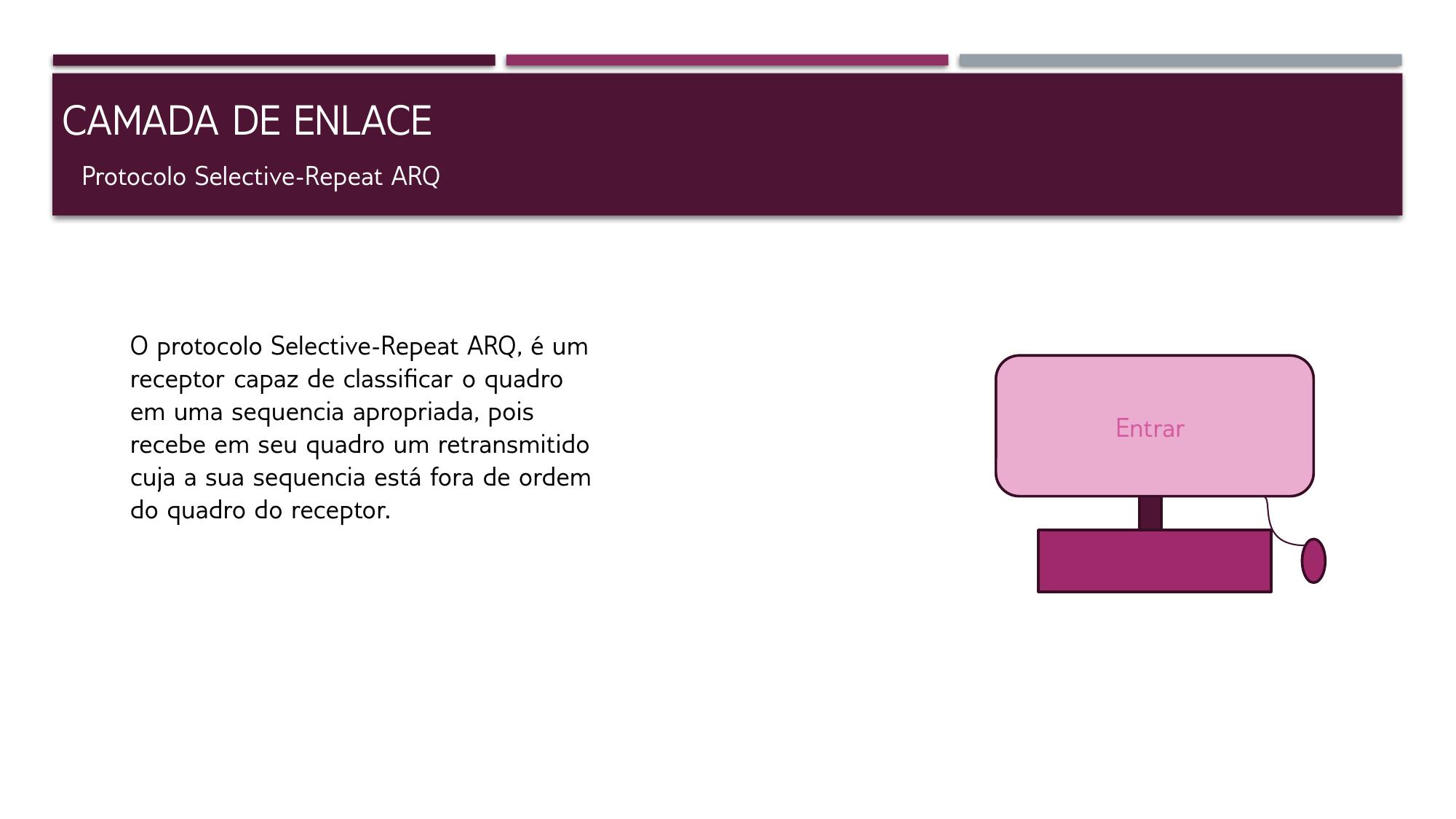

# Camada de enlace
Protocolo Selective-Repeat ARQ
O protocolo Selective-Repeat ARQ, é um receptor capaz de classificar o quadro em uma sequencia apropriada, pois recebe em seu quadro um retransmitido cuja a sua sequencia está fora de ordem do quadro do receptor.
Entrar